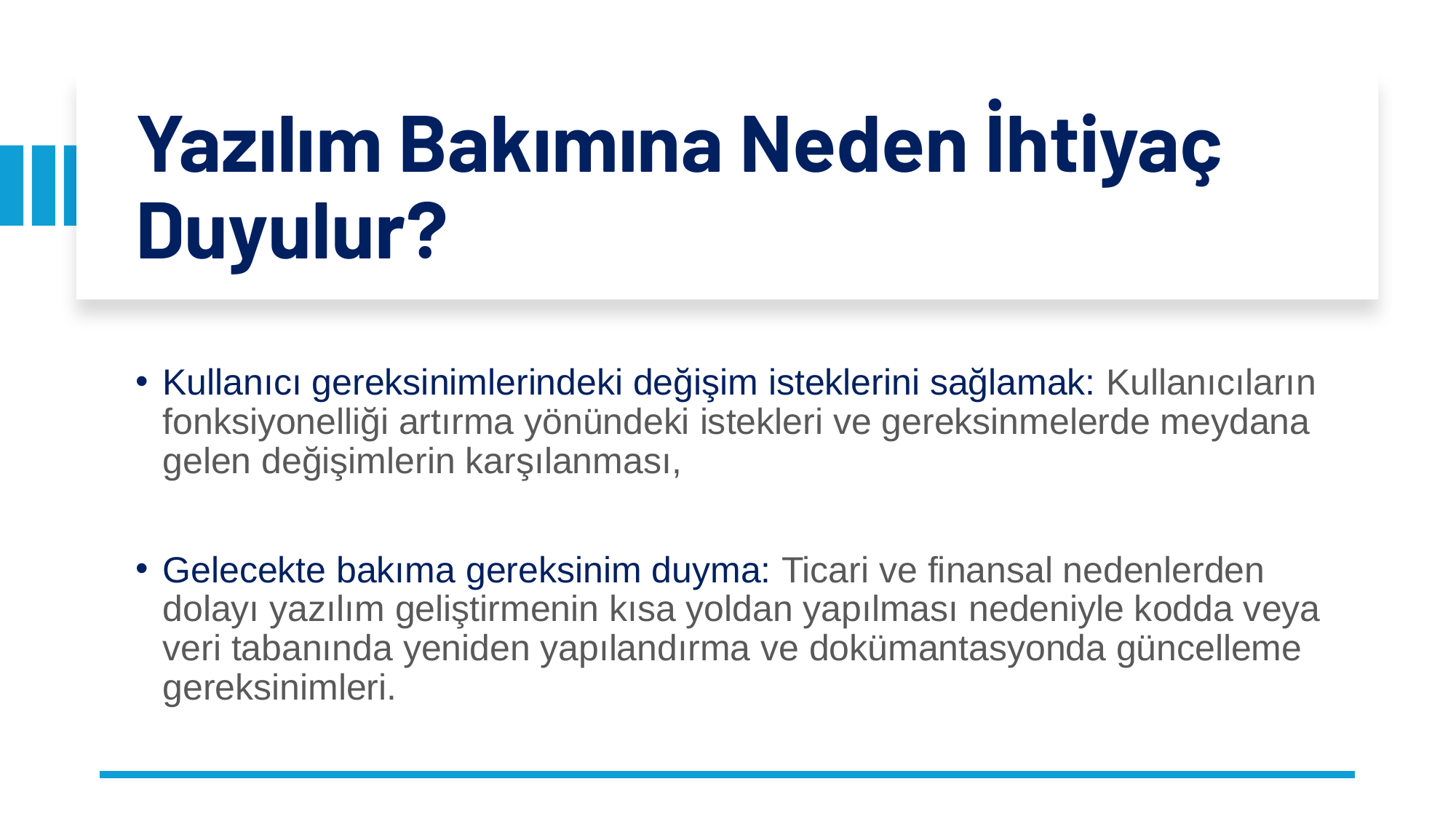

# Yazılım Bakımına Neden İhtiyaç Duyulur?

Kullanıcı gereksinimlerindeki değişim isteklerini sağlamak: Kullanıcıların fonksiyonelliği artırma yönündeki istekleri ve gereksinmelerde meydana gelen değişimlerin karşılanması,

Gelecekte bakıma gereksinim duyma: Ticari ve finansal nedenlerden dolayı yazılım geliştirmenin kısa yoldan yapılması nedeniyle kodda veya veri tabanında yeniden yapılandırma ve dokümantasyonda güncelleme gereksinimleri.